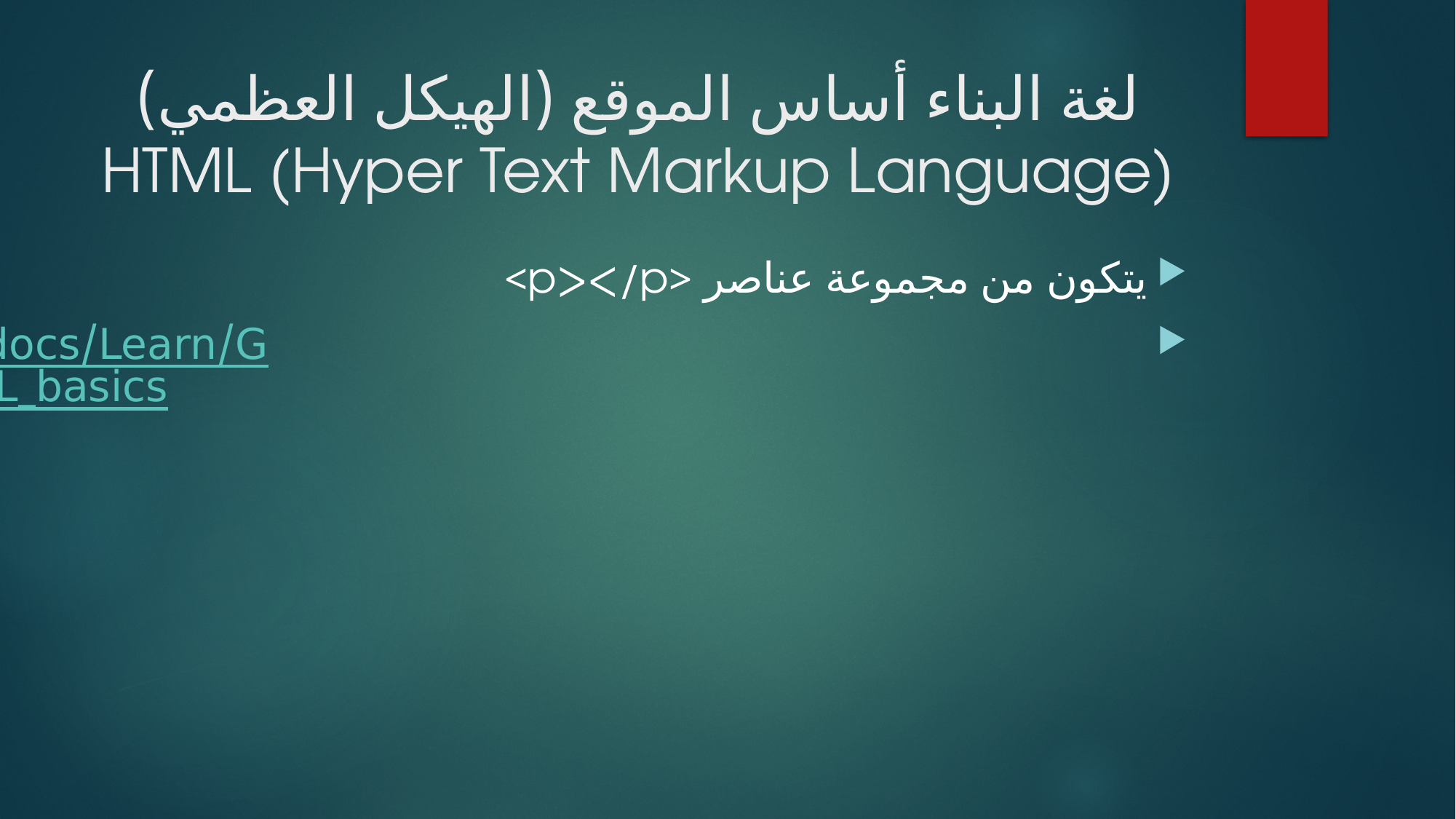

# لغة البناء أساس الموقع (الهيكل العظمي) HTML (Hyper Text Markup Language)
يتكون من مجموعة عناصر <p></p>
https://developer.mozilla.org/ar/docs/Learn/Getting_started_with_the_web/HTML_basics